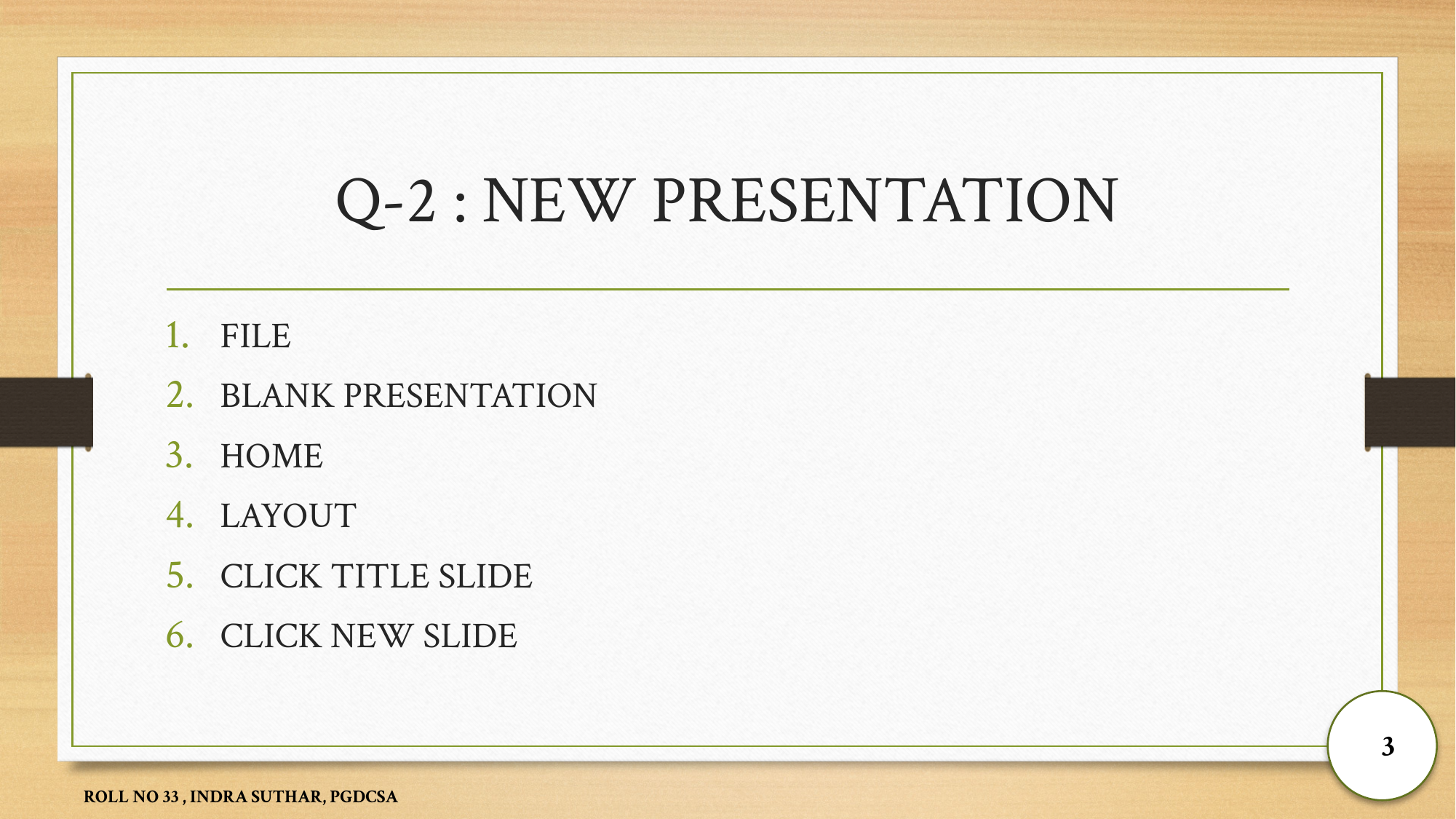

# Q-2 : NEW PRESENTATION
FILE
BLANK PRESENTATION
HOME
LAYOUT
CLICK TITLE SLIDE
CLICK NEW SLIDE
3
ROLL NO 33 , INDRA SUTHAR, PGDCSA